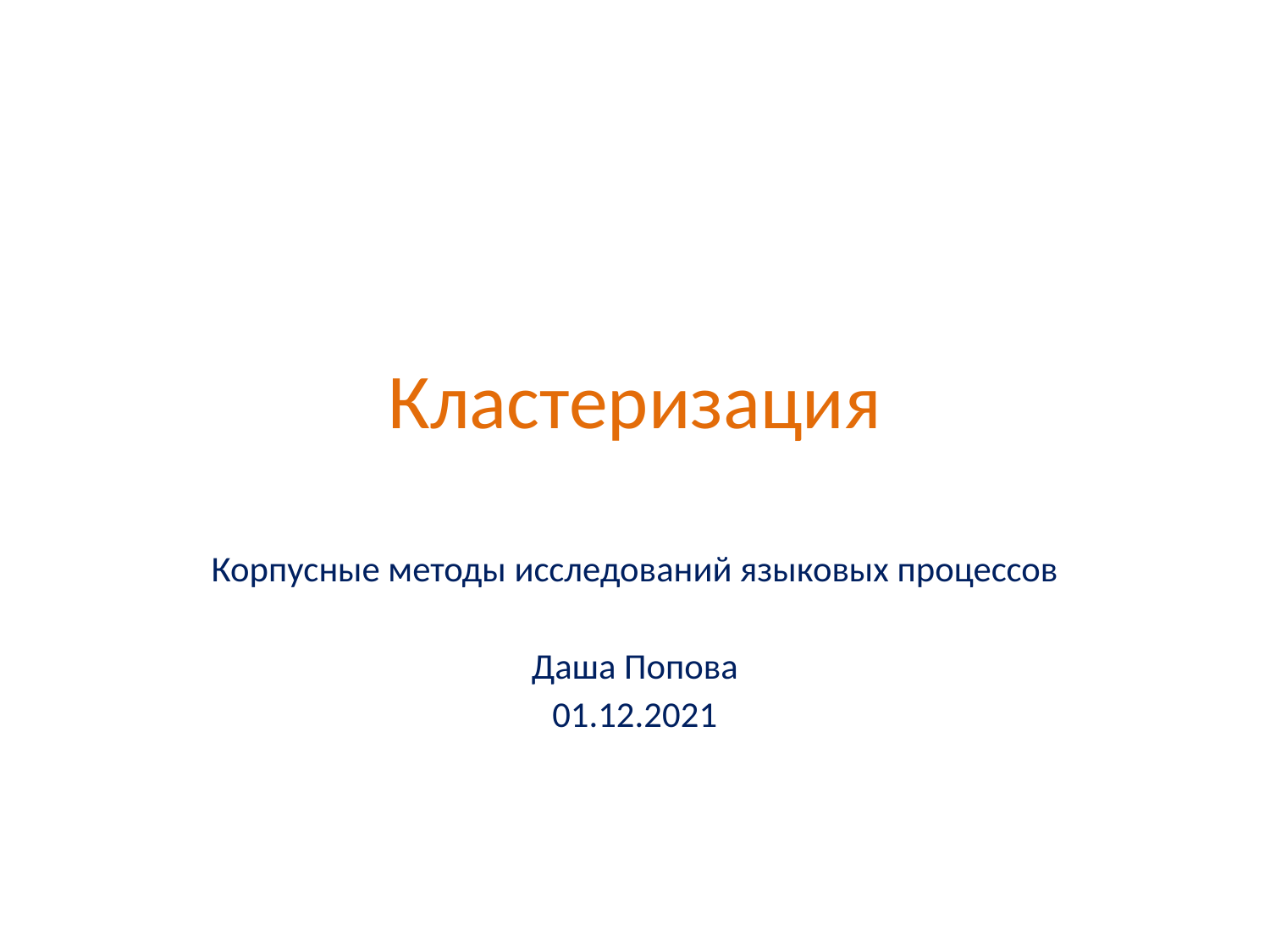

# Кластеризация
Корпусные методы исследований языковых процессов

Даша Попова
01.12.2021